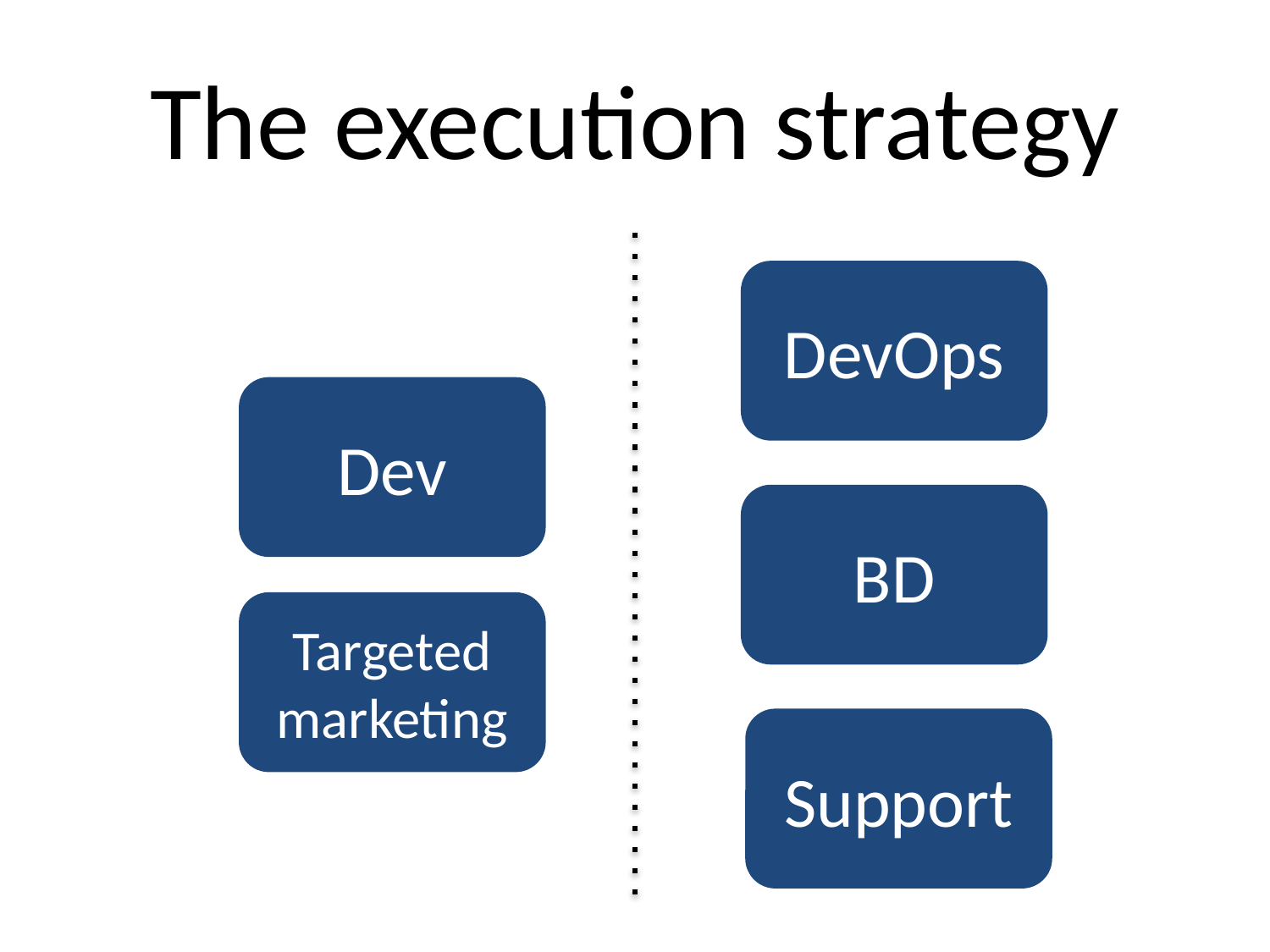

# The execution strategy
DevOps
Dev
BD
Targeted marketing
Support